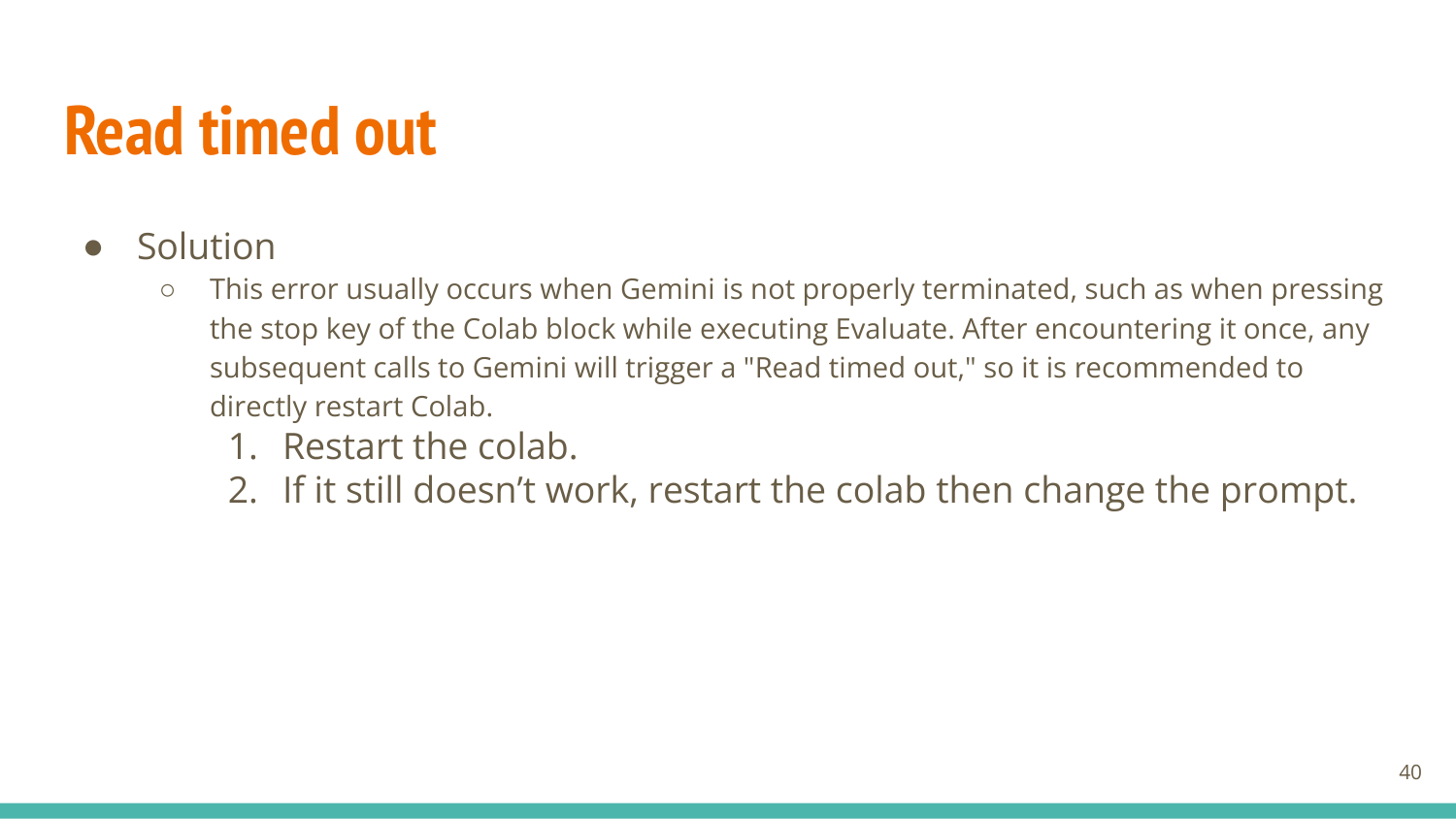

# Read timed out
Solution
This error usually occurs when Gemini is not properly terminated, such as when pressing the stop key of the Colab block while executing Evaluate. After encountering it once, any subsequent calls to Gemini will trigger a "Read timed out," so it is recommended to directly restart Colab.
Restart the colab.
If it still doesn’t work, restart the colab then change the prompt.

40